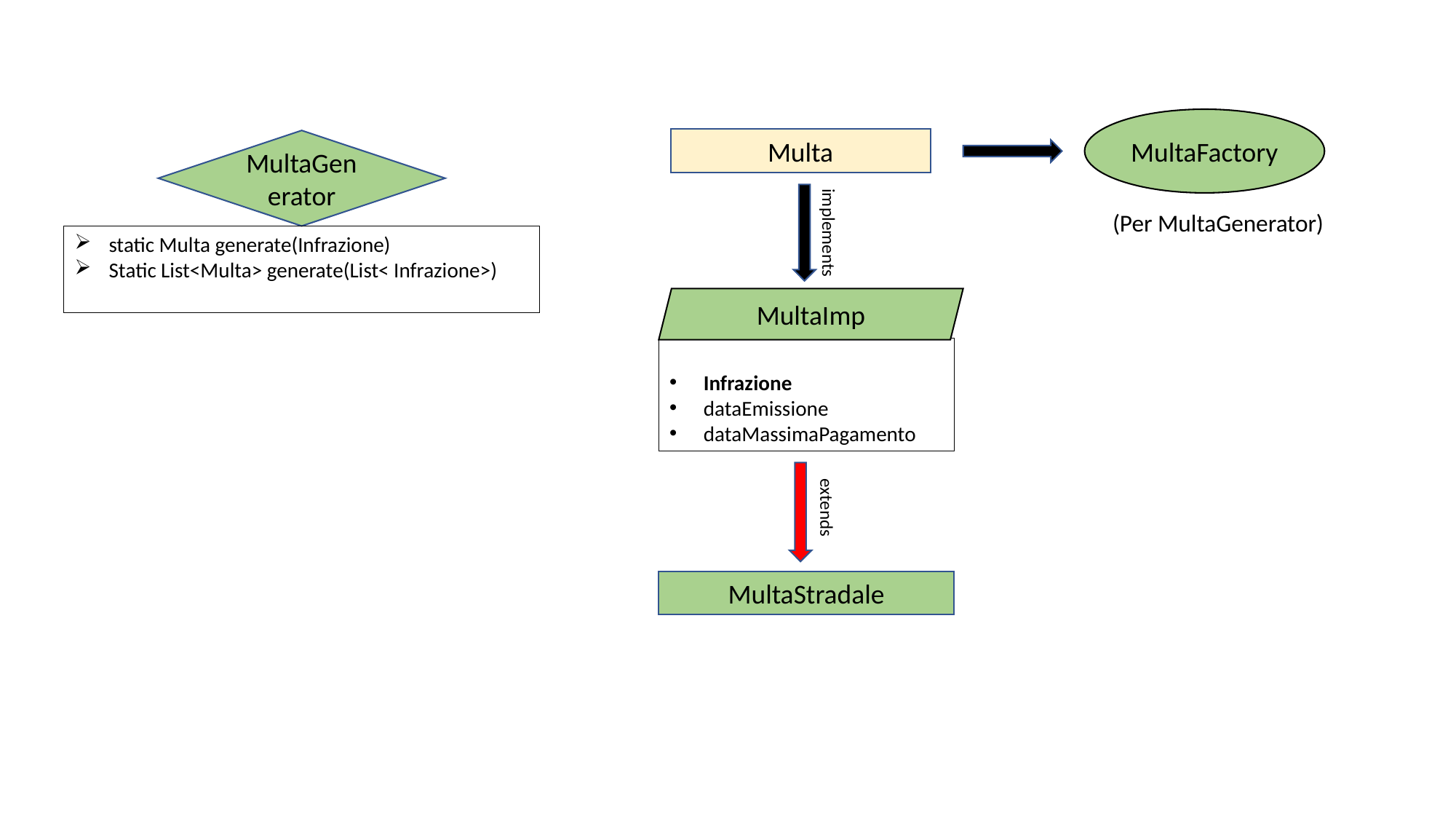

MultaFactory
Multa

implements
MultaGenerator
static Multa generate(Infrazione)
Static List<Multa> generate(List< Infrazione>)

(Per MultaGenerator)
MultaImp

Infrazione
dataEmissione
dataMassimaPagamento
MultaStradale

extends